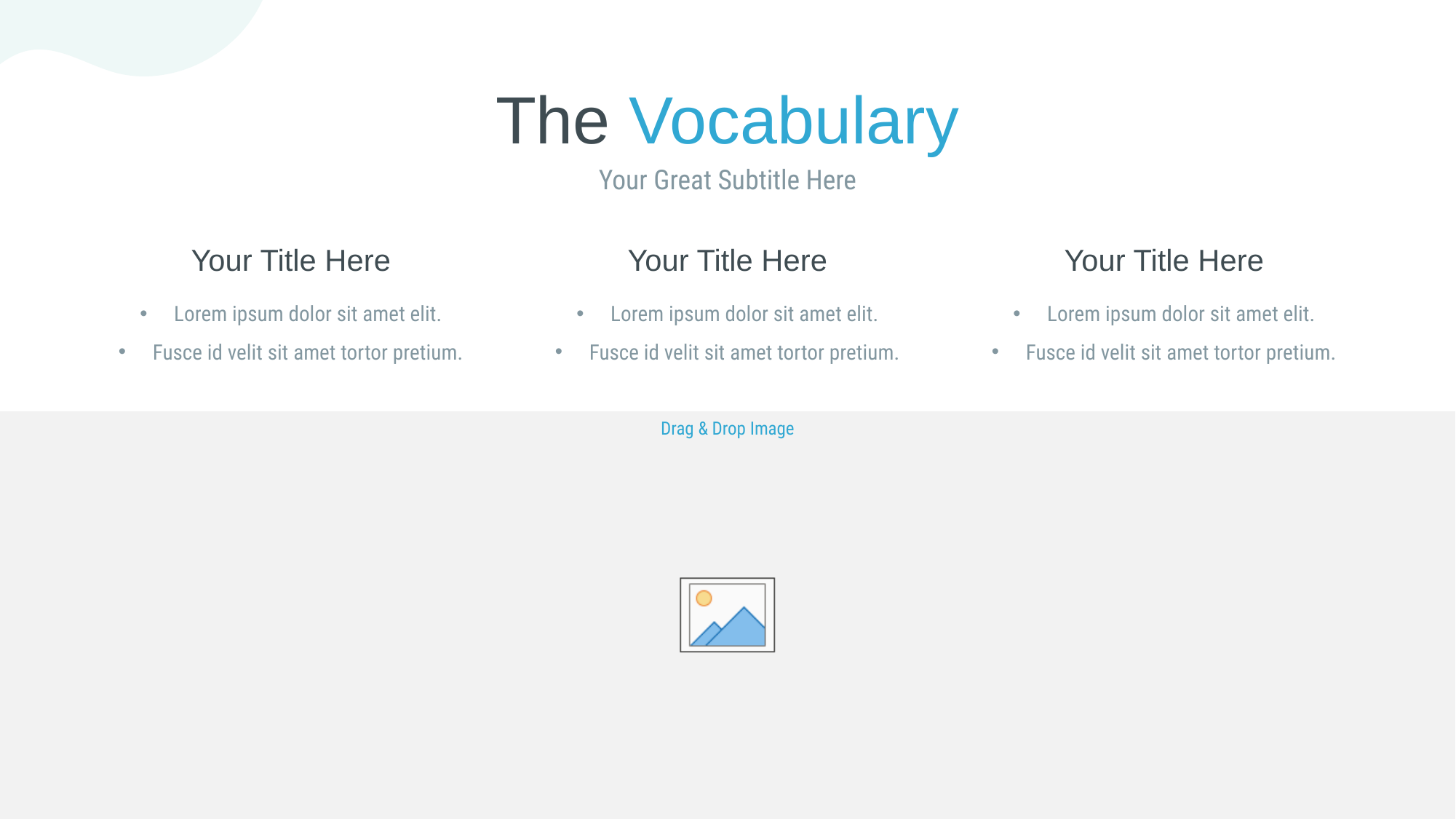

The Vocabulary
Your Great Subtitle Here
Your Title Here
Lorem ipsum dolor sit amet elit.
Fusce id velit sit amet tortor pretium.
Your Title Here
Lorem ipsum dolor sit amet elit.
Fusce id velit sit amet tortor pretium.
Your Title Here
Lorem ipsum dolor sit amet elit.
Fusce id velit sit amet tortor pretium.